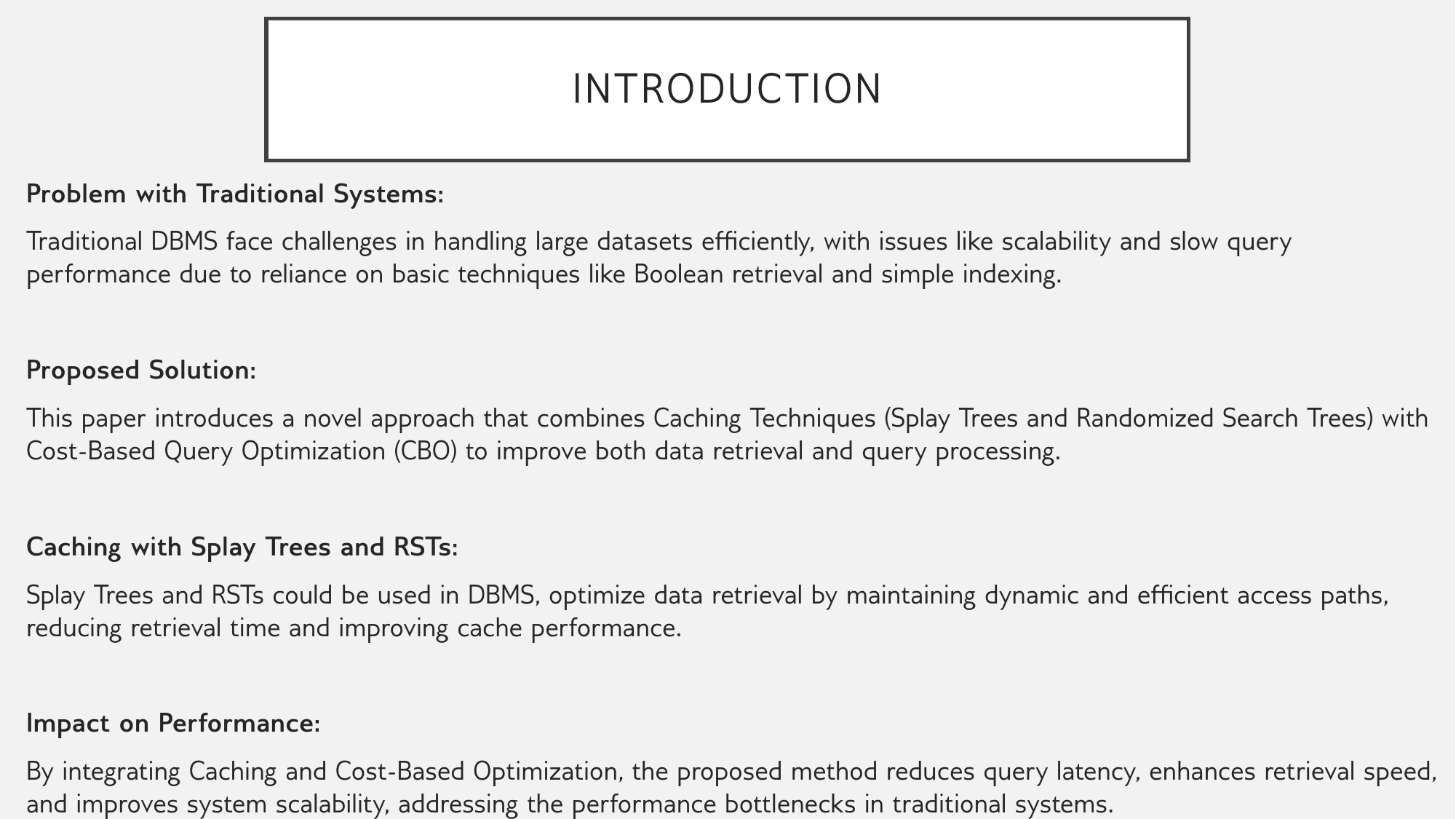

# introduction
Problem with Traditional Systems:
Traditional DBMS face challenges in handling large datasets efficiently, with issues like scalability and slow query performance due to reliance on basic techniques like Boolean retrieval and simple indexing.

Proposed Solution:
This paper introduces a novel approach that combines Caching Techniques (Splay Trees and Randomized Search Trees) with Cost-Based Query Optimization (CBO) to improve both data retrieval and query processing.

Caching with Splay Trees and RSTs:
Splay Trees and RSTs could be used in DBMS, optimize data retrieval by maintaining dynamic and efficient access paths, reducing retrieval time and improving cache performance.

Impact on Performance:
By integrating Caching and Cost-Based Optimization, the proposed method reduces query latency, enhances retrieval speed, and improves system scalability, addressing the performance bottlenecks in traditional systems.